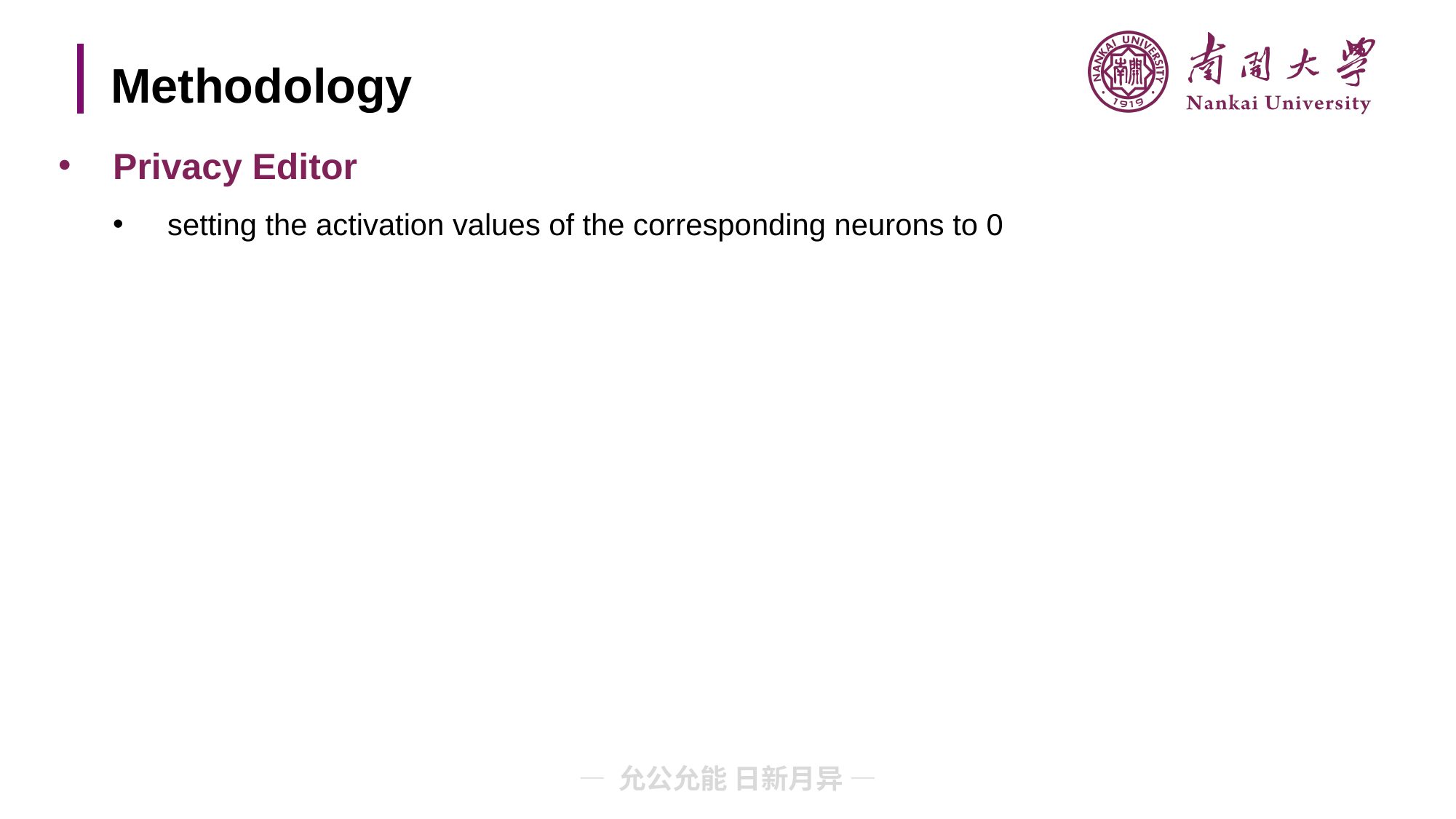

# Methodology
Privacy Editor
setting the activation values of the corresponding neurons to 0